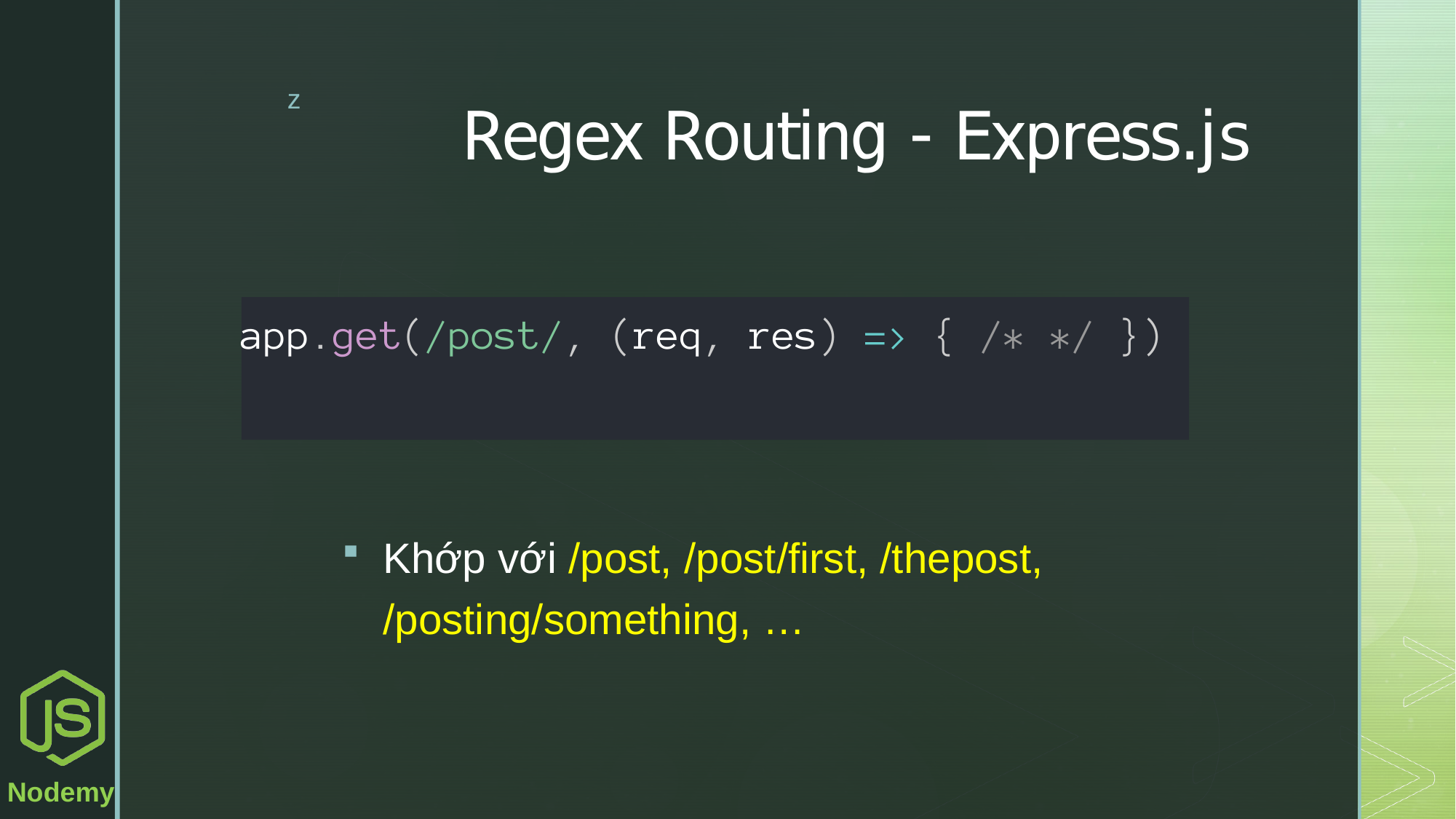

# Regex Routing - Express.js
app.get(/post/, (req, res) => { /* */ })
Khớp với /post, /post/first, /thepost, /posting/something, …